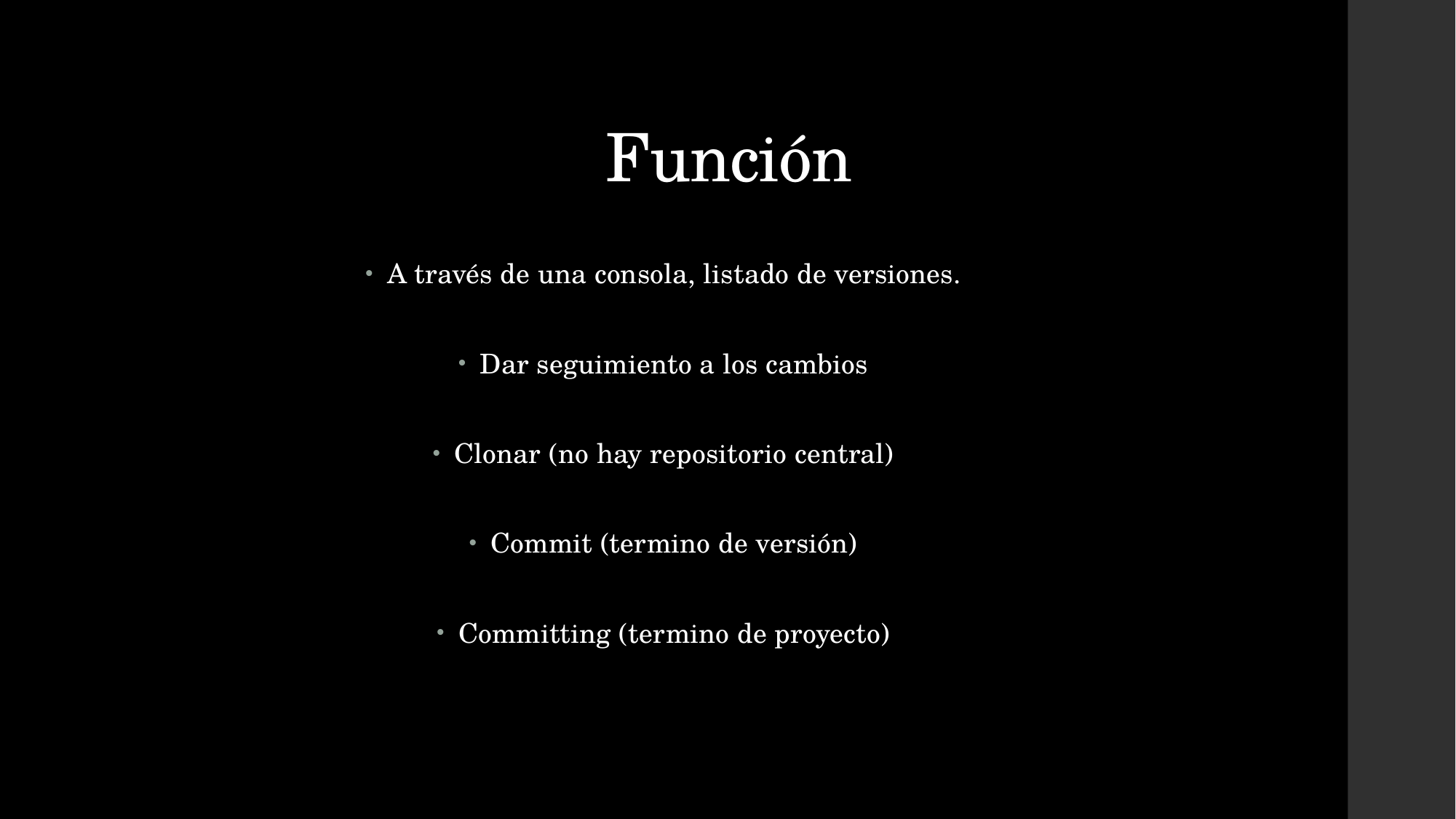

# Función
A través de una consola, listado de versiones.
Dar seguimiento a los cambios
Clonar (no hay repositorio central)
Commit (termino de versión)
Committing (termino de proyecto)